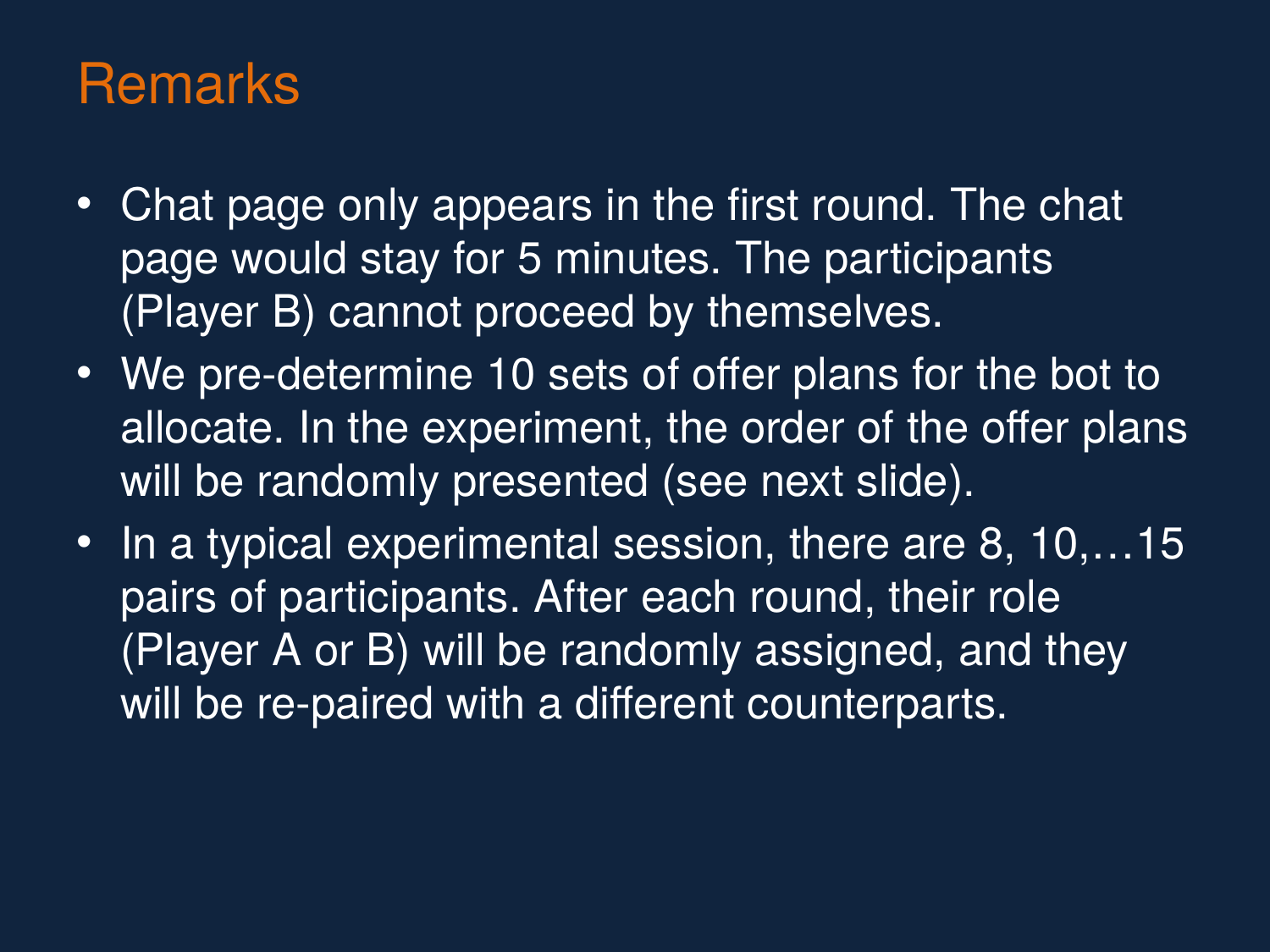

# Remarks
Chat page only appears in the first round. The chat page would stay for 5 minutes. The participants (Player B) cannot proceed by themselves.
We pre-determine 10 sets of offer plans for the bot to allocate. In the experiment, the order of the offer plans will be randomly presented (see next slide).
In a typical experimental session, there are 8, 10,…15 pairs of participants. After each round, their role (Player A or B) will be randomly assigned, and they will be re-paired with a different counterparts.